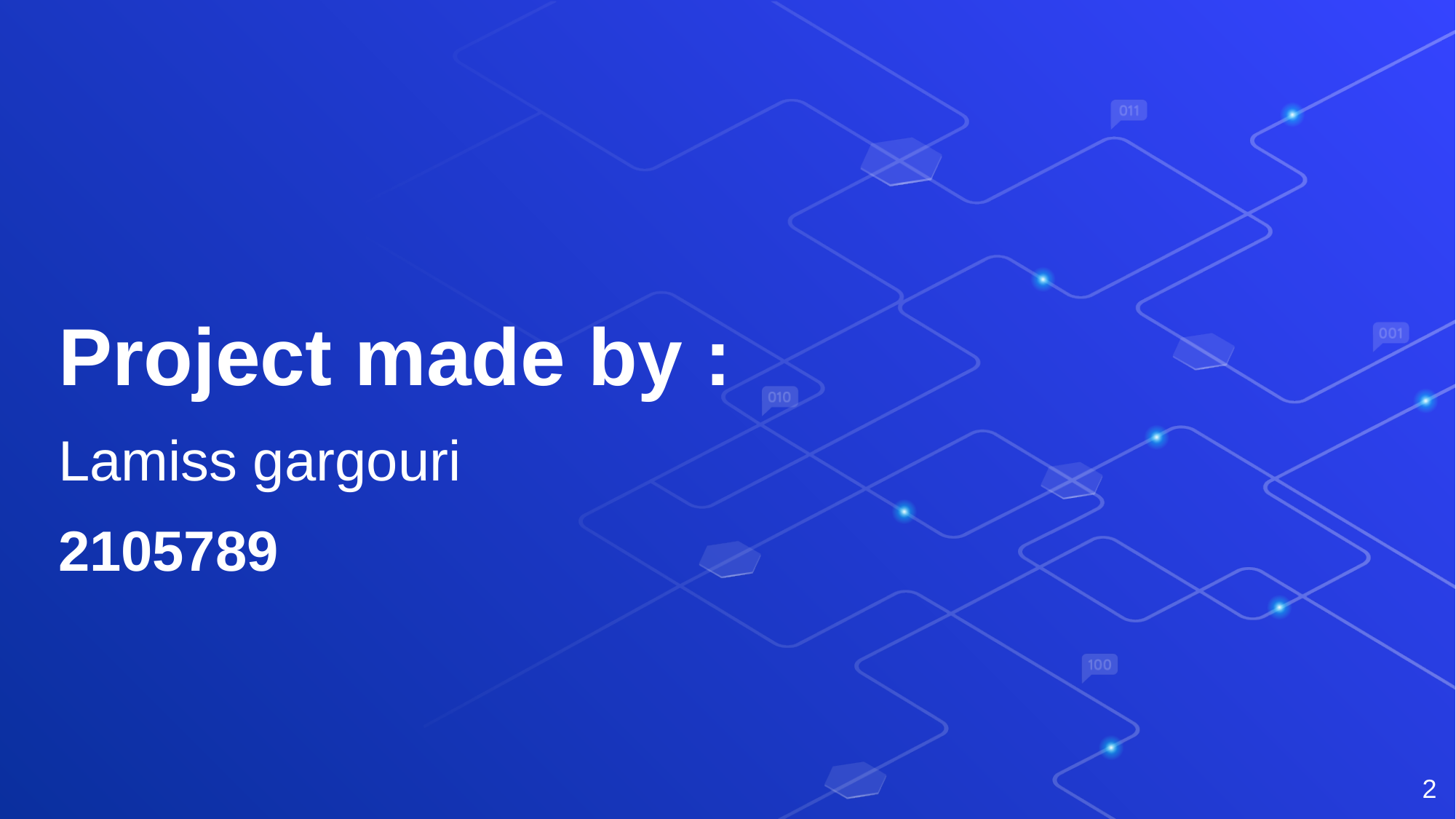

Project made by :
Lamiss gargouri
2105789
2